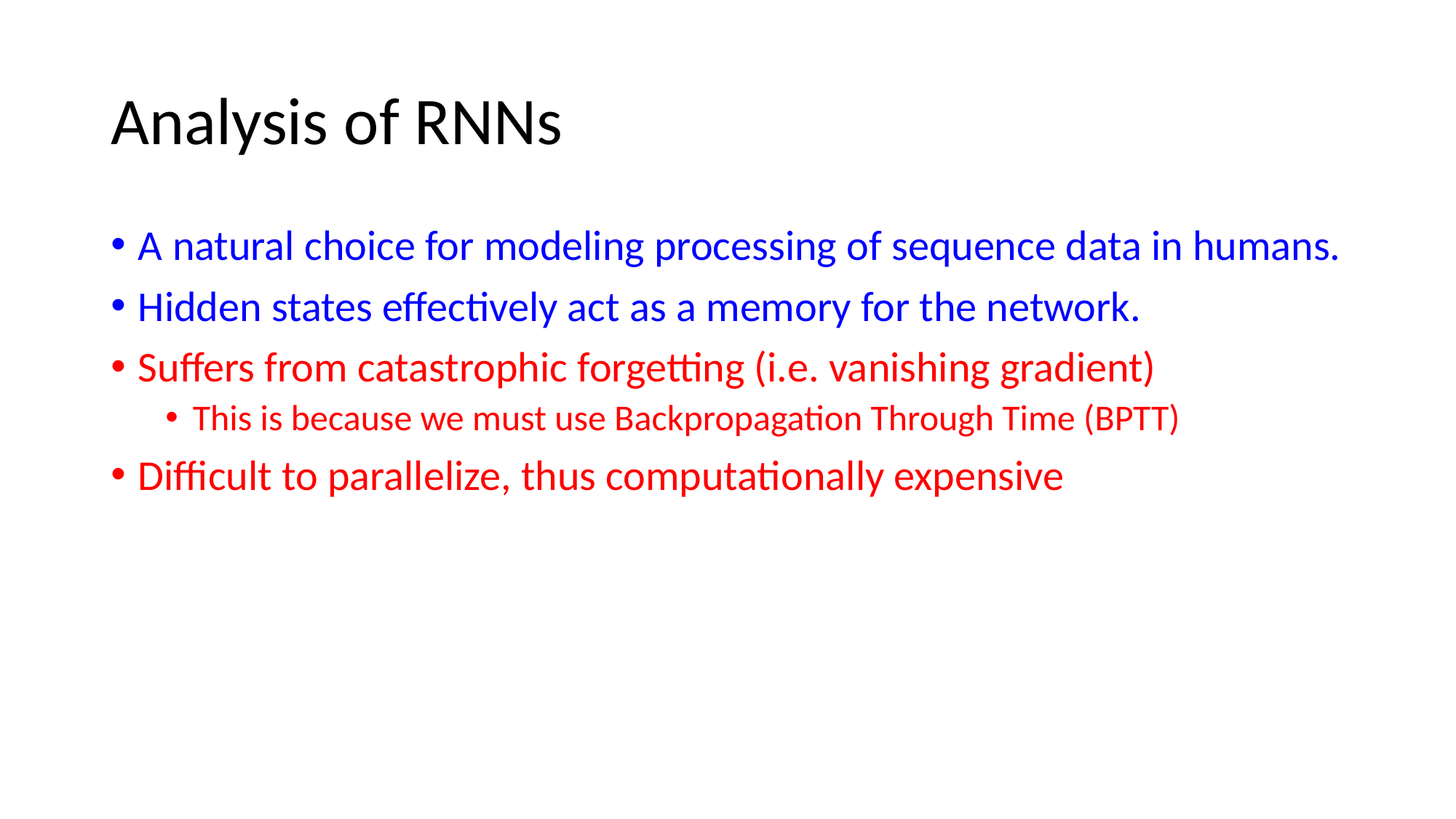

# Analysis of RNNs
A natural choice for modeling processing of sequence data in humans.
Hidden states effectively act as a memory for the network.
Suffers from catastrophic forgetting (i.e. vanishing gradient)
This is because we must use Backpropagation Through Time (BPTT)
Difficult to parallelize, thus computationally expensive